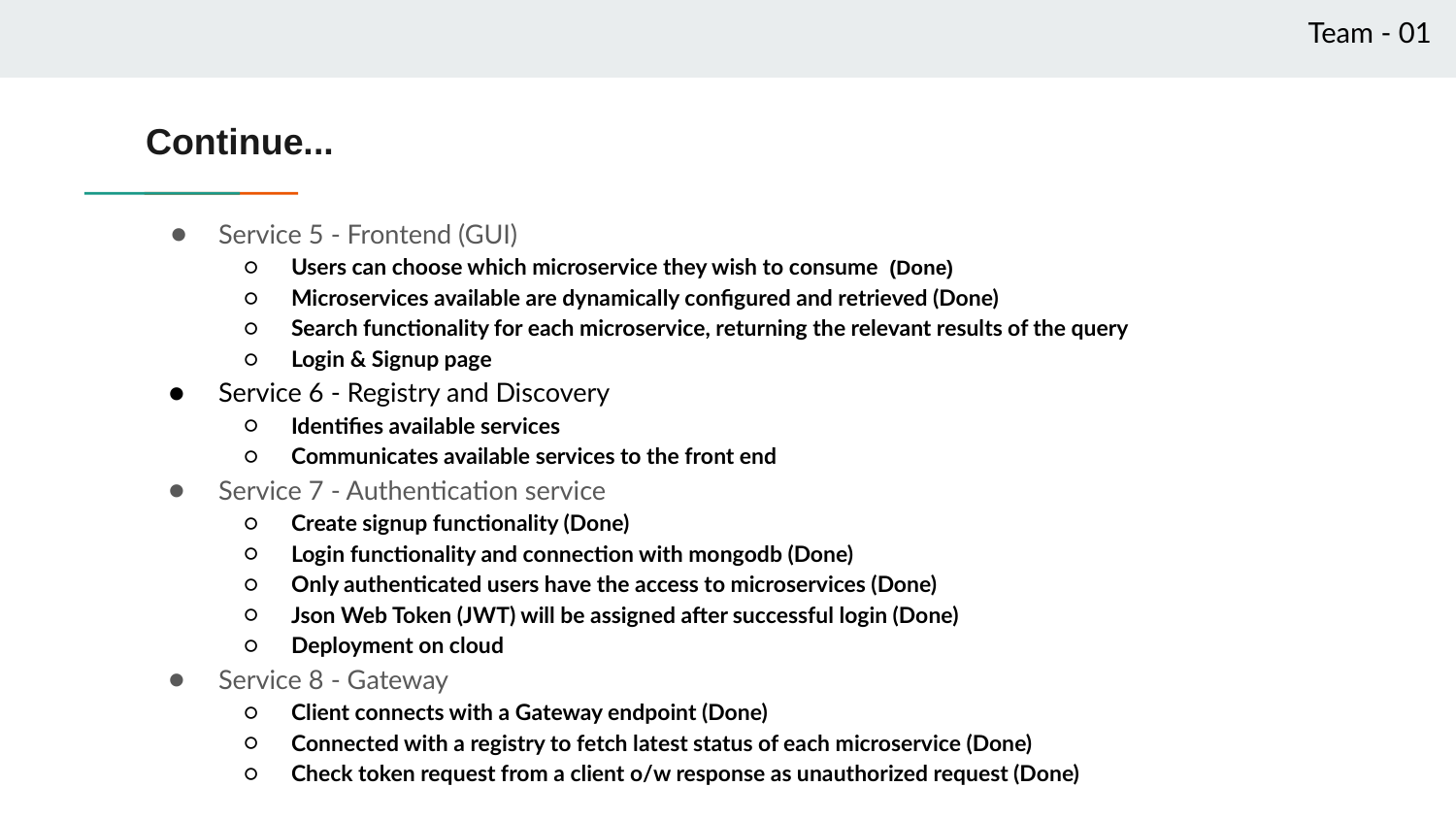

Team - 01
# Continue...
Service 5 - Frontend (GUI)
Users can choose which microservice they wish to consume  (Done)
Microservices available are dynamically configured and retrieved (Done)
Search functionality for each microservice, returning the relevant results of the query
Login & Signup page
Service 6 - Registry and Discovery
Identifies available services
Communicates available services to the front end
Service 7 - Authentication service
Create signup functionality (Done)
Login functionality and connection with mongodb (Done)
Only authenticated users have the access to microservices (Done)
Json Web Token (JWT) will be assigned after successful login (Done)
Deployment on cloud
Service 8 - Gateway
Client connects with a Gateway endpoint (Done)
Connected with a registry to fetch latest status of each microservice (Done)
Check token request from a client o/w response as unauthorized request (Done)